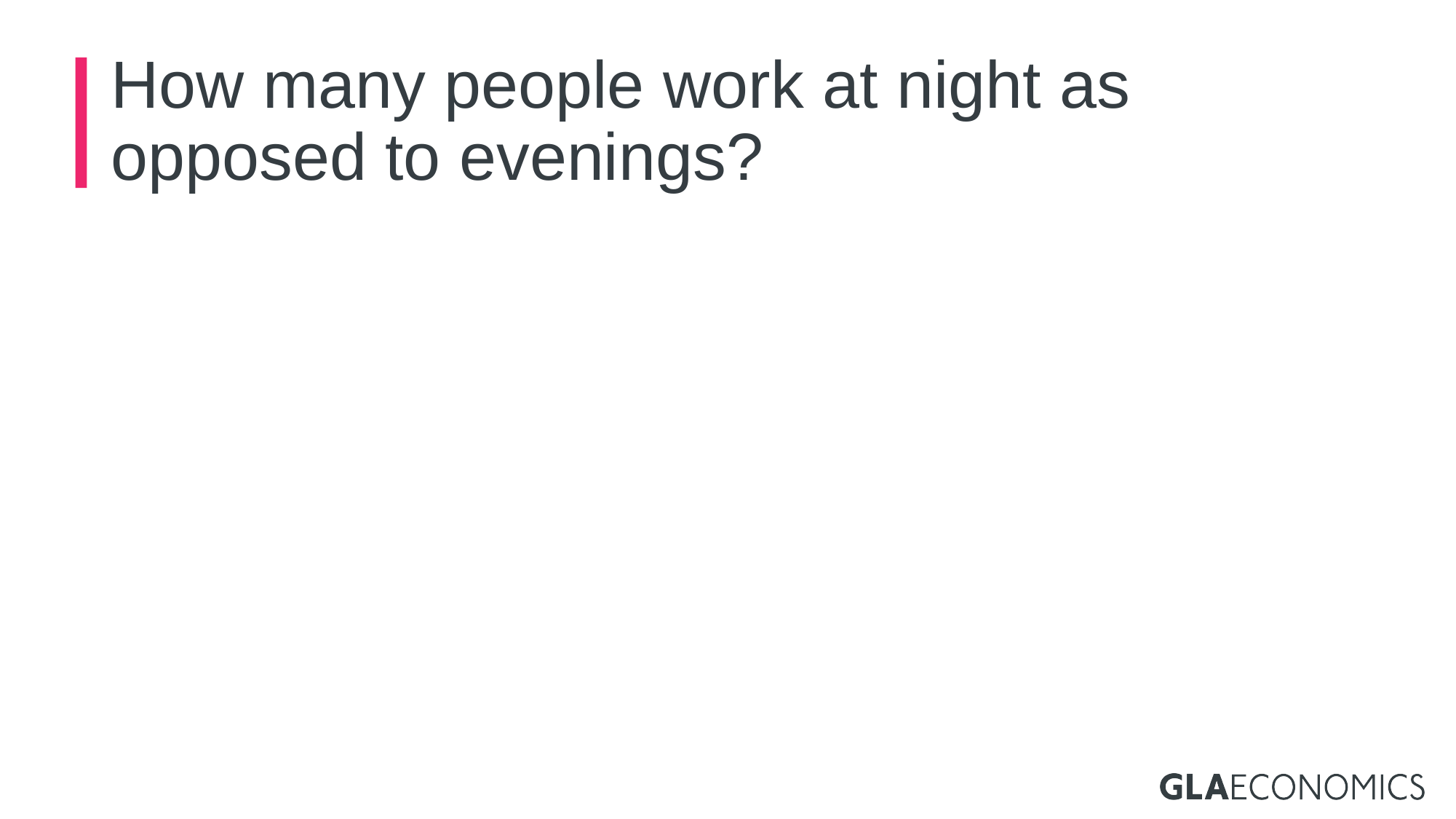

# How many people work at night as opposed to evenings?